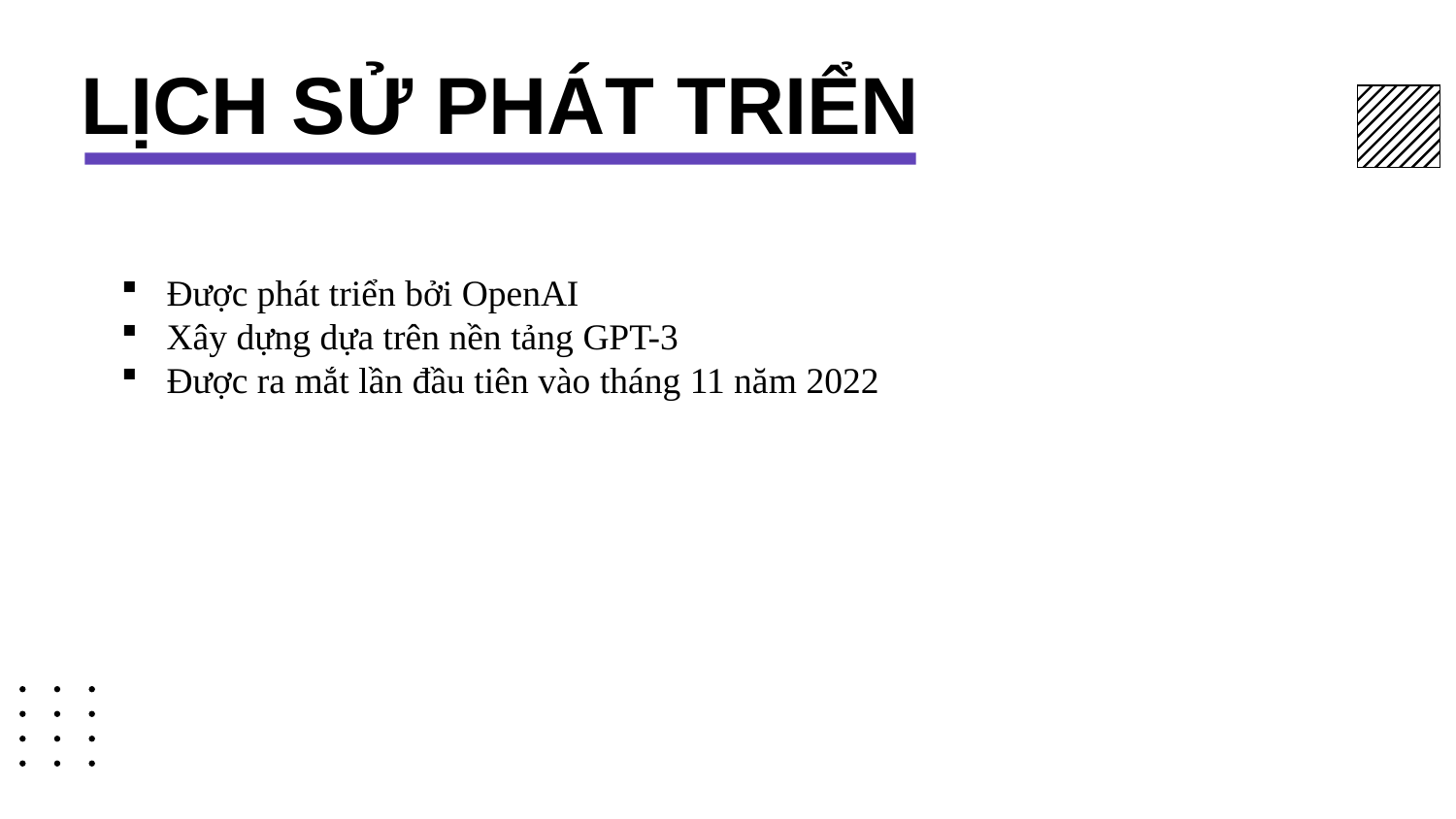

LỊCH SỬ PHÁT TRIỂN

Được phát triển bởi OpenAI
Xây dựng dựa trên nền tảng GPT-3
Được ra mắt lần đầu tiên vào tháng 11 năm 2022